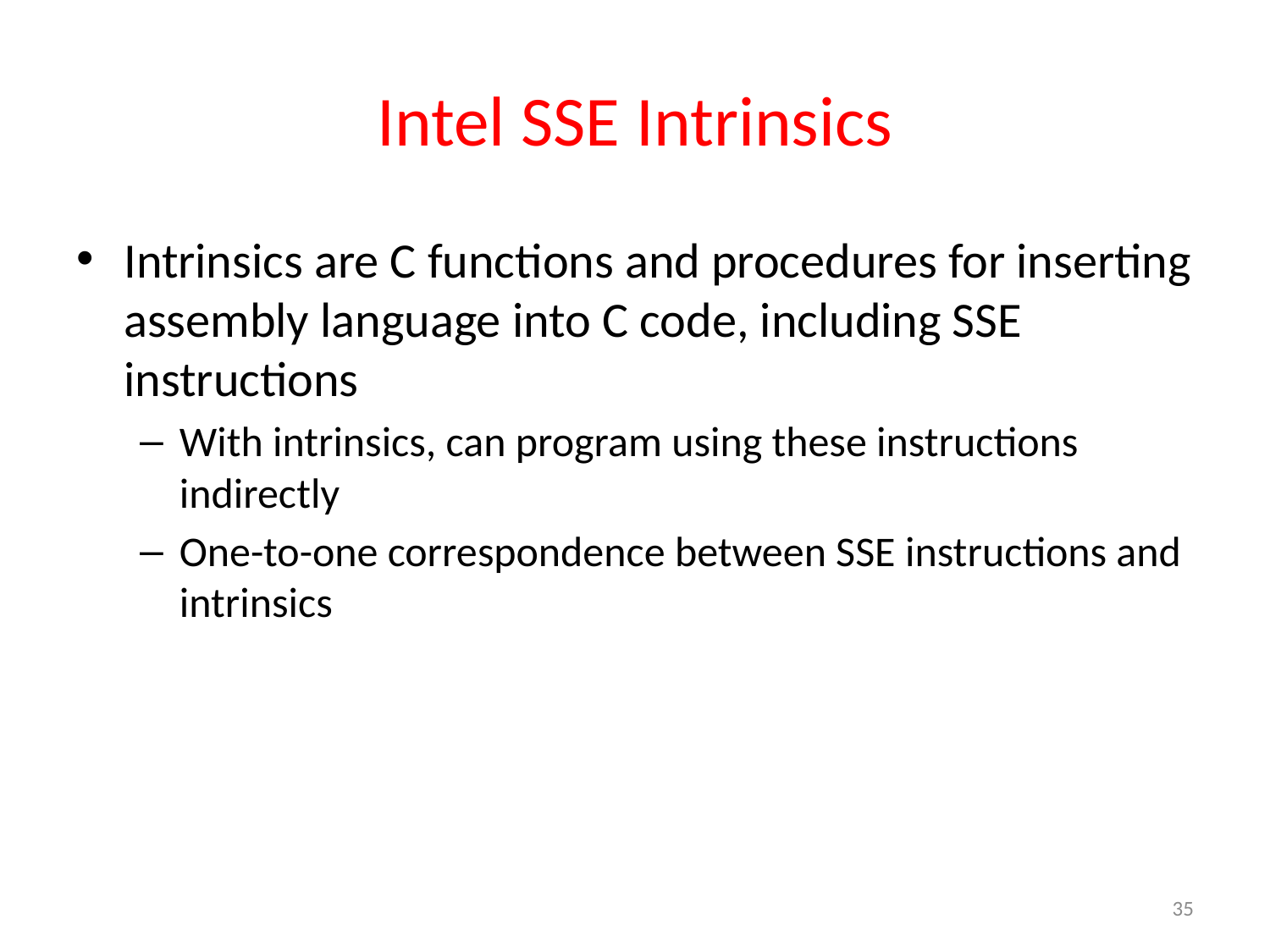

# Intel SSE Intrinsics
Intrinsics are C functions and procedures for inserting assembly language into C code, including SSE instructions
With intrinsics, can program using these instructions indirectly
One-to-one correspondence between SSE instructions and intrinsics

35